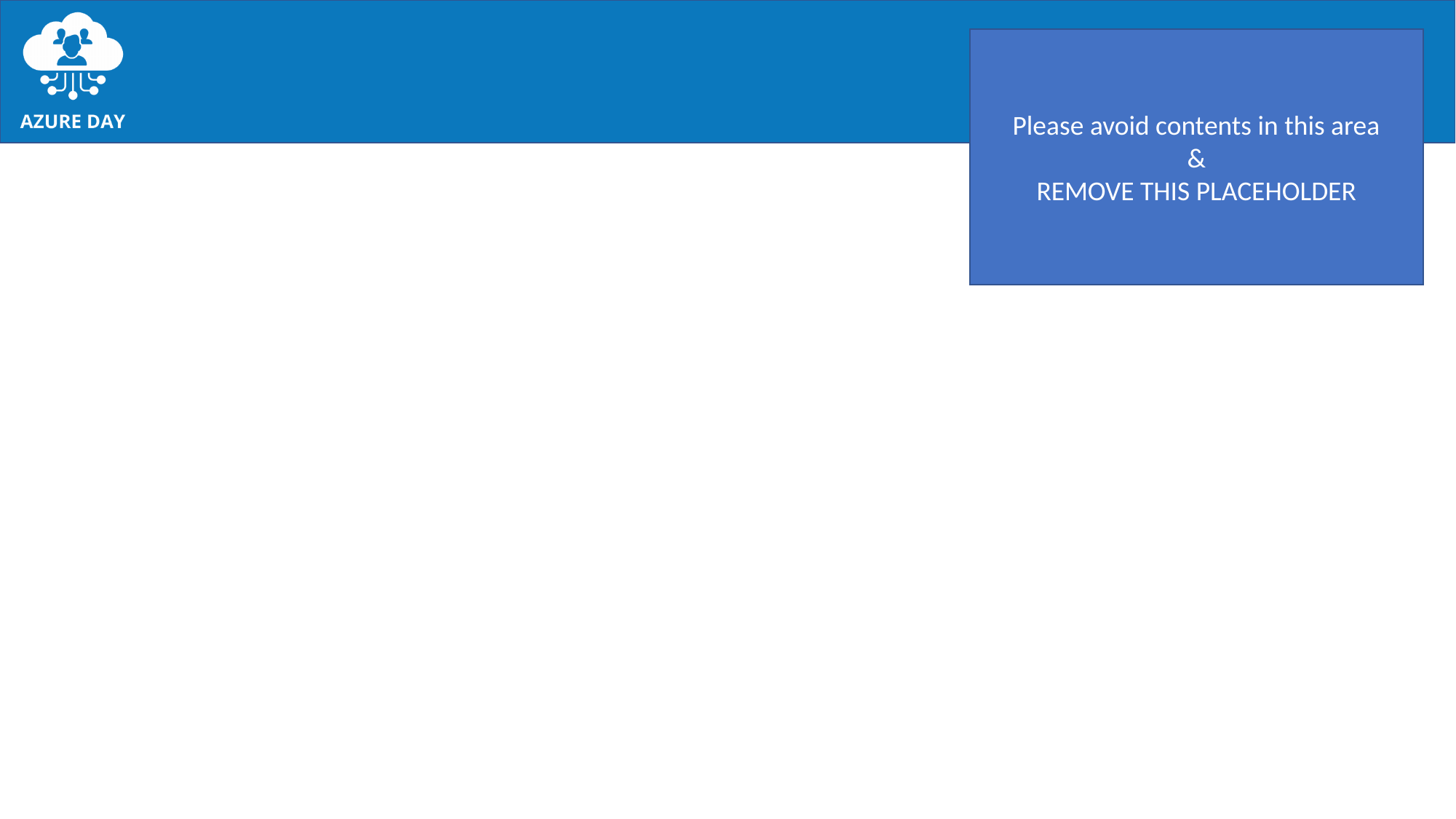

Please avoid contents in this area
&
REMOVE THIS PLACEHOLDER
#